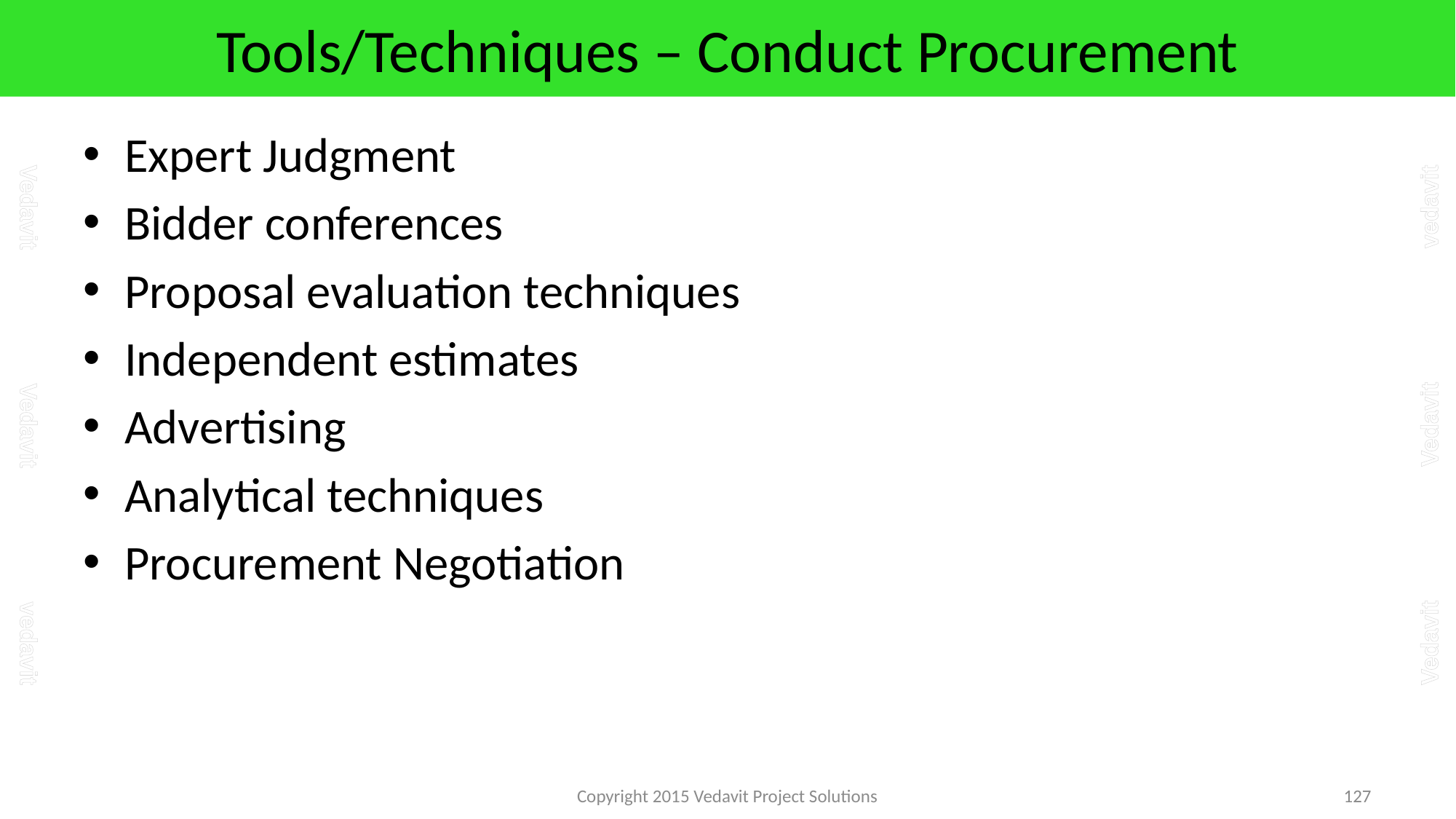

# Tools/Techniques – Conduct Procurement
Expert Judgment
Bidder conferences
Proposal evaluation techniques
Independent estimates
Advertising
Analytical techniques
Procurement Negotiation

Copyright 2015 Vedavit Project Solutions
127